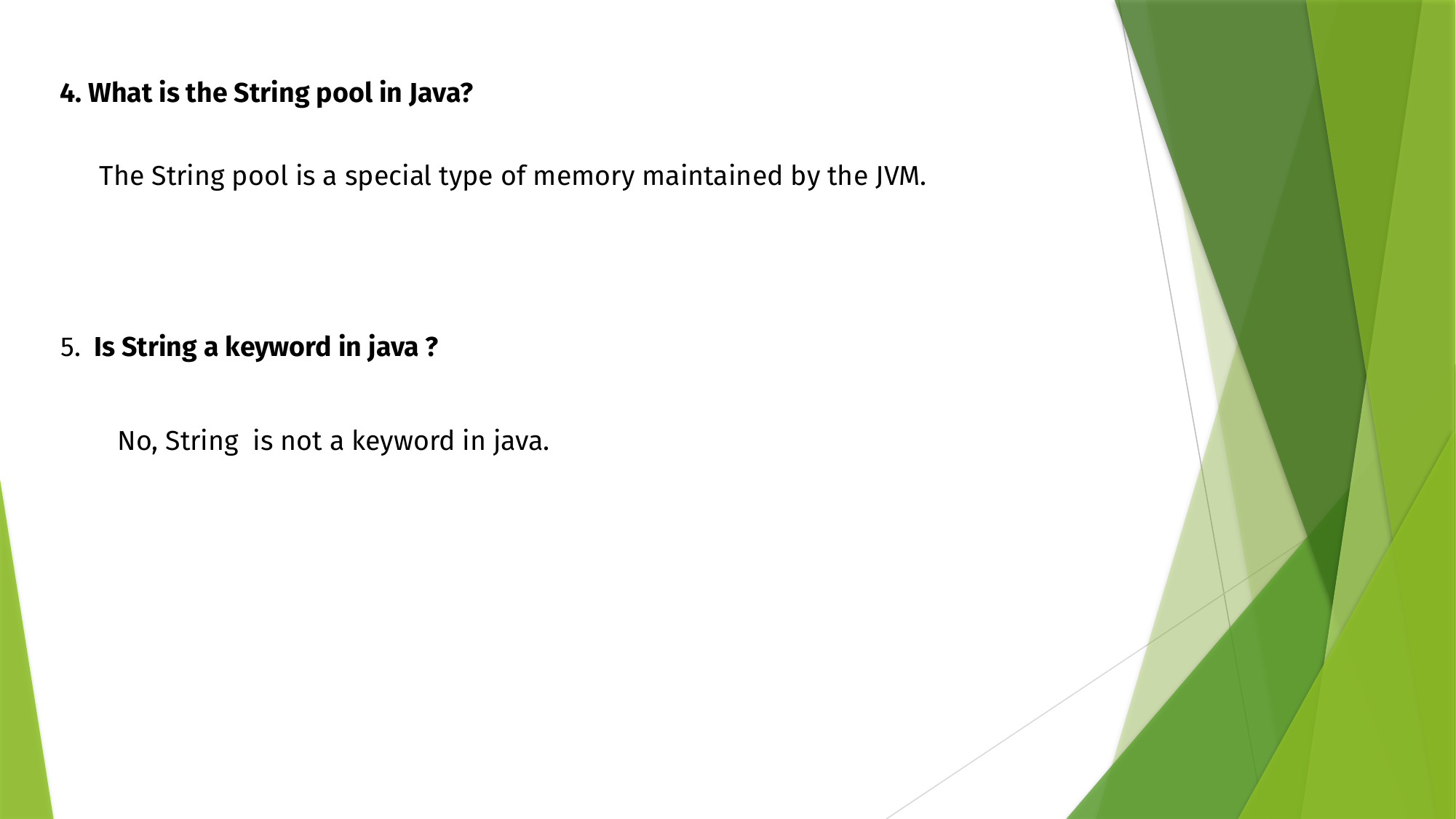

4. What is the String pool in Java?

The String pool is a special type of memory maintained by the JVM.
5.  Is String a keyword in java ?

No, String  is not a keyword in java.